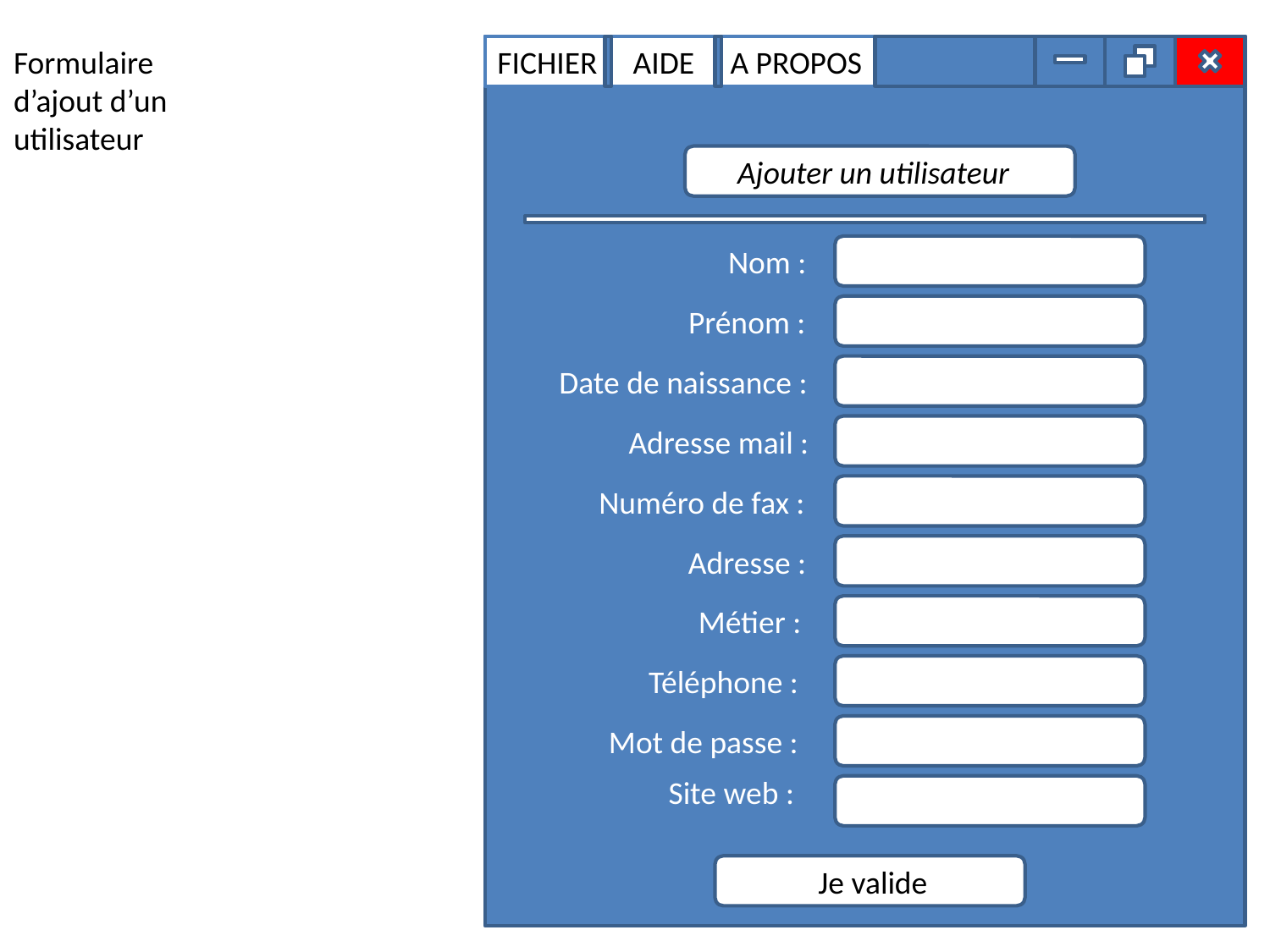

Formulaire
d’ajout d’un
utilisateur

FICHIER     AIDE     A PROPOS

Ajouter un utilisateur

Nom :

Prénom :

Date de naissance :

Adresse mail :

Numéro de fax :

Adresse :

Métier :

Téléphone :

Mot de passe :

Site web :

Je valide